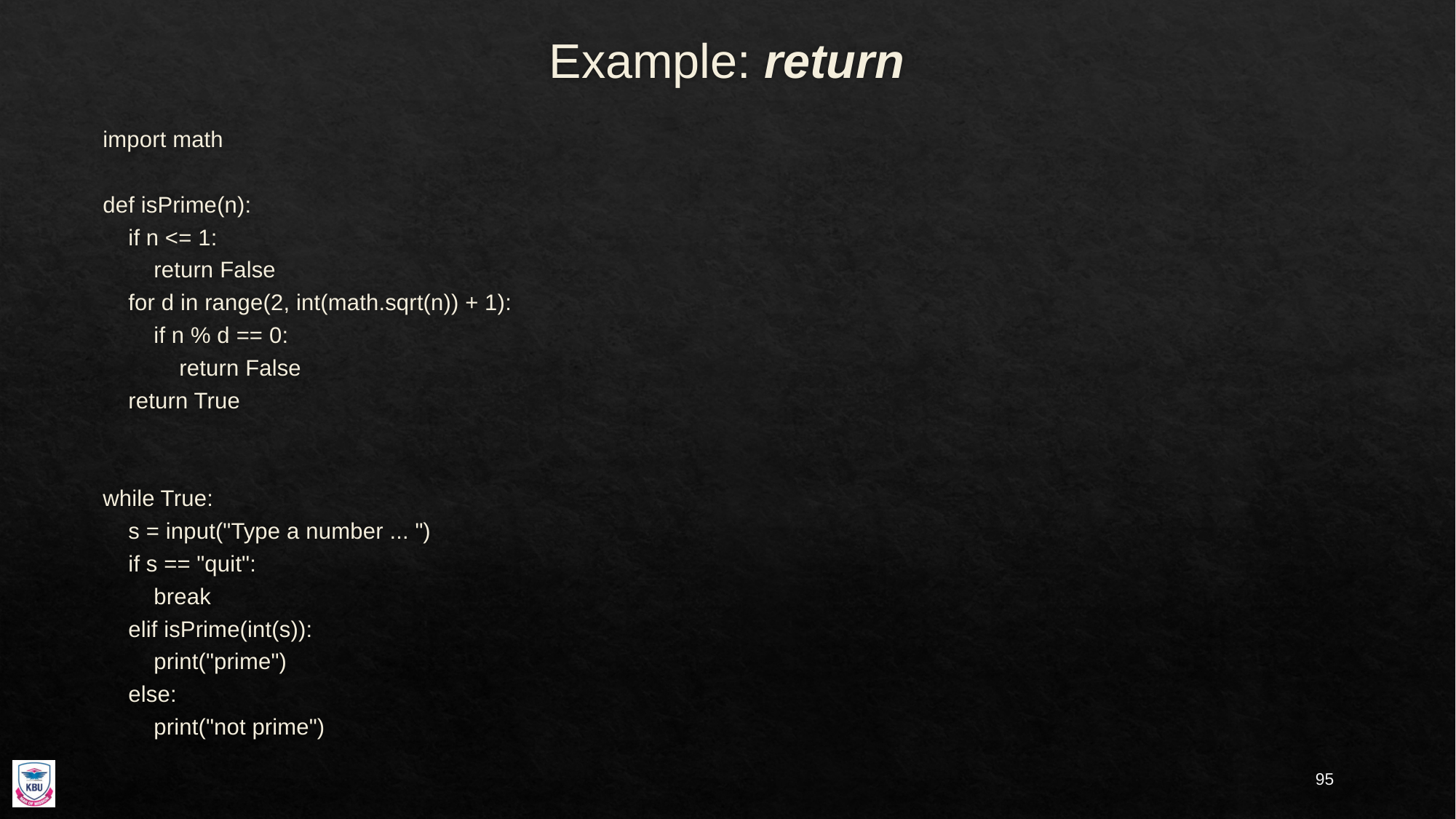

# Example: return
import math

def isPrime(n):
    if n <= 1:
        return False
    for d in range(2, int(math.sqrt(n)) + 1):
        if n % d == 0:
            return False
    return True

while True:
    s = input("Type a number ... ")
    if s == "quit":
        break
    elif isPrime(int(s)):
        print("prime")
    else:
        print("not prime")
95